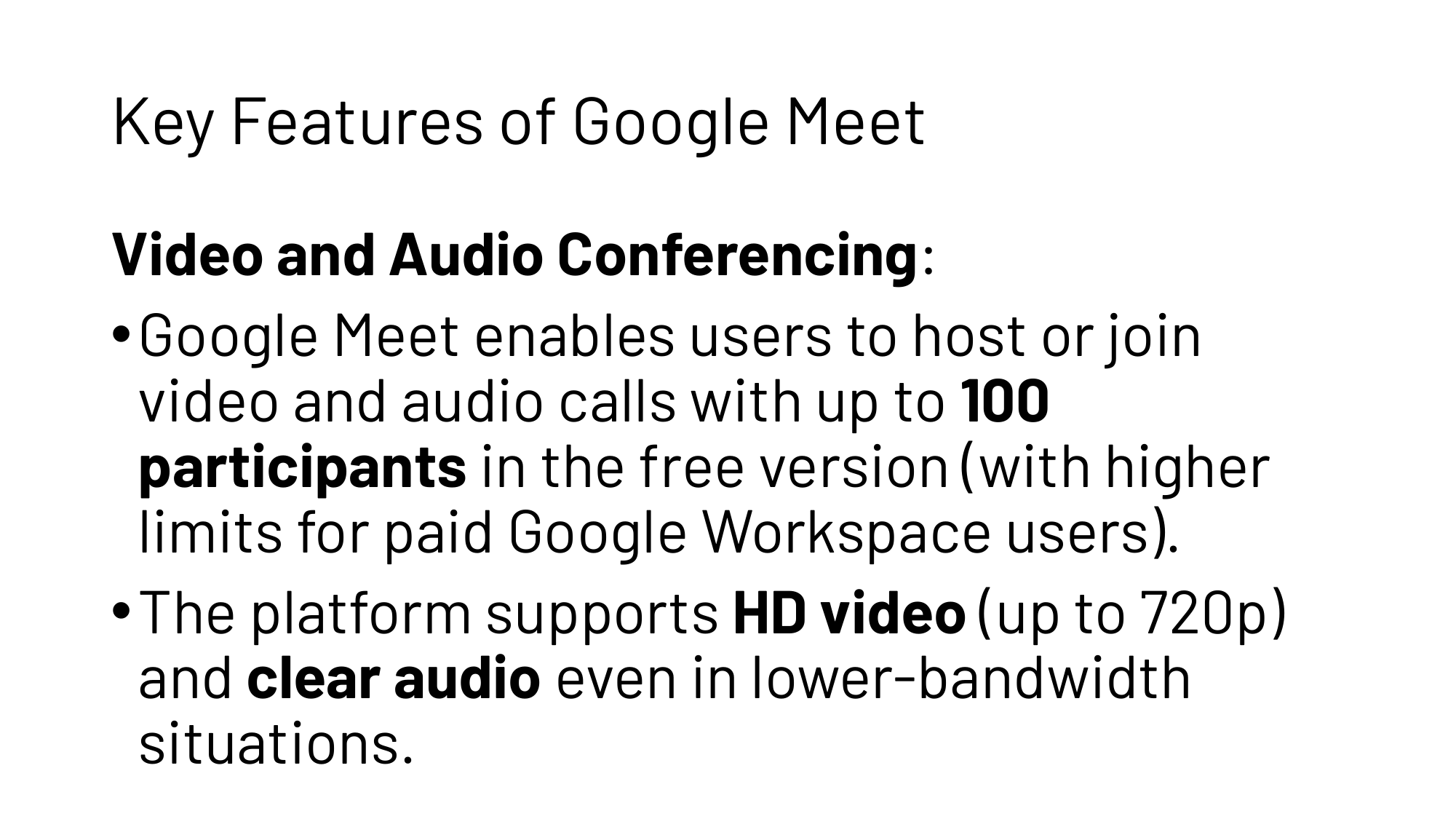

# Key Features of Google Meet
Video and Audio Conferencing:
Google Meet enables users to host or join video and audio calls with up to 100 participants in the free version (with higher limits for paid Google Workspace users).
The platform supports HD video (up to 720p) and clear audio even in lower-bandwidth situations.